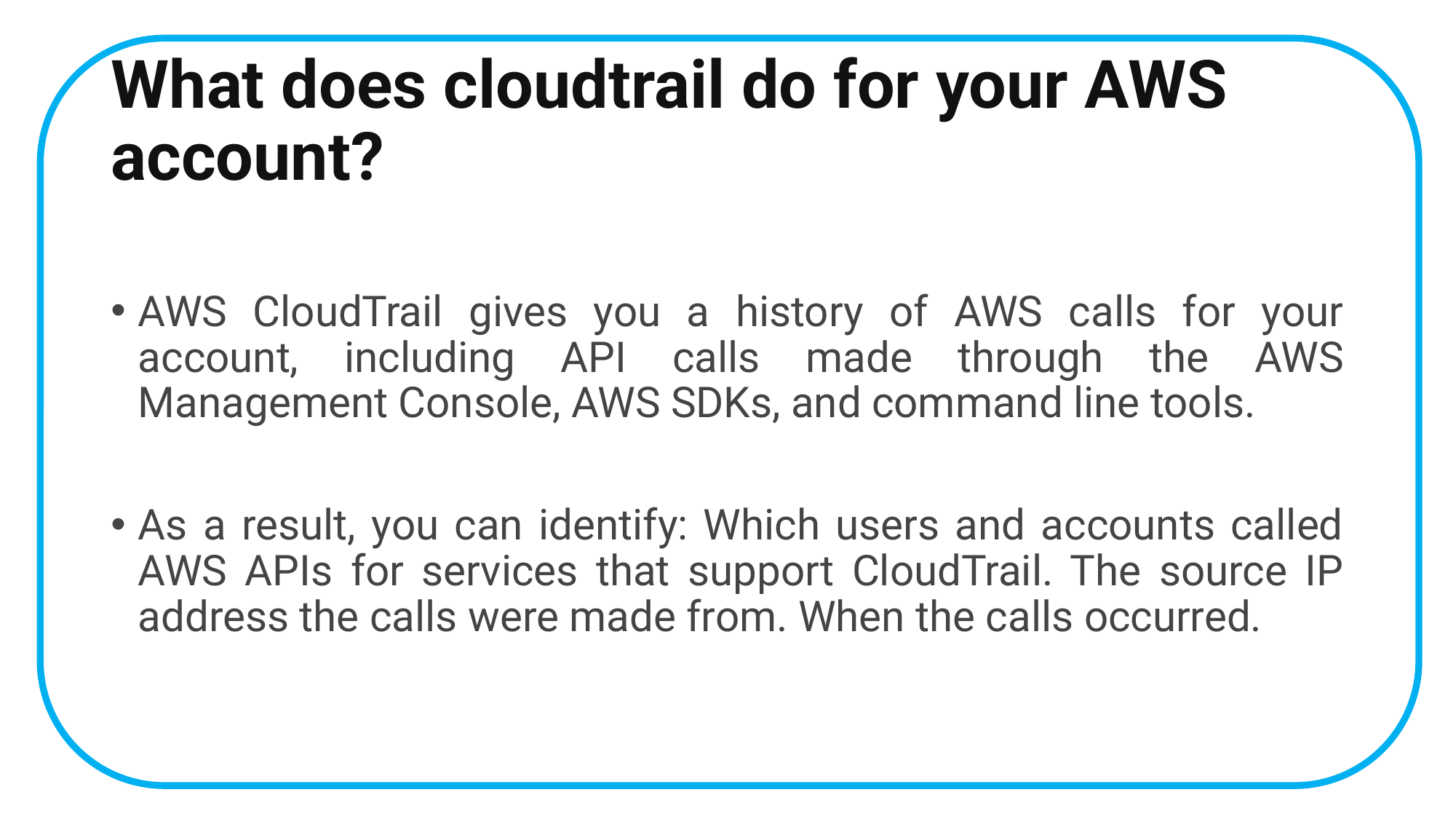

# What does cloudtrail do for your AWS account?

AWS CloudTrail gives you a history of AWS calls for your account, including API calls made through the AWS Management Console, AWS SDKs, and command line tools.

As a result, you can identify: Which users and accounts called AWS APIs for services that support CloudTrail. The source IP address the calls were made from. When the calls occurred.